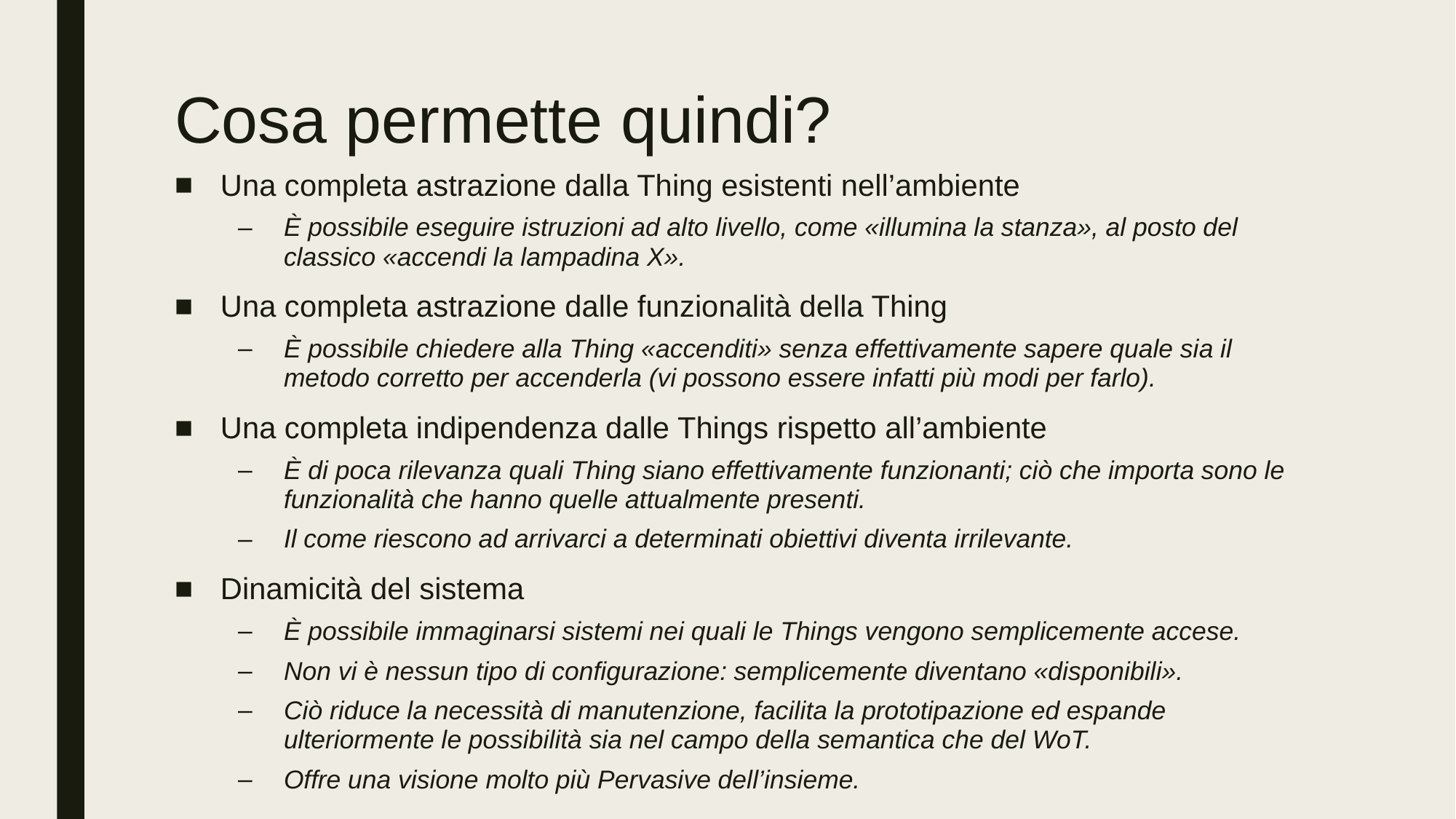

# Cosa permette quindi?
Una completa astrazione dalla Thing esistenti nell’ambiente
È possibile eseguire istruzioni ad alto livello, come «illumina la stanza», al posto del classico «accendi la lampadina X».
Una completa astrazione dalle funzionalità della Thing
È possibile chiedere alla Thing «accenditi» senza effettivamente sapere quale sia il metodo corretto per accenderla (vi possono essere infatti più modi per farlo).
Una completa indipendenza dalle Things rispetto all’ambiente
È di poca rilevanza quali Thing siano effettivamente funzionanti; ciò che importa sono le funzionalità che hanno quelle attualmente presenti.
Il come riescono ad arrivarci a determinati obiettivi diventa irrilevante.
Dinamicità del sistema
È possibile immaginarsi sistemi nei quali le Things vengono semplicemente accese.
Non vi è nessun tipo di configurazione: semplicemente diventano «disponibili».
Ciò riduce la necessità di manutenzione, facilita la prototipazione ed espande ulteriormente le possibilità sia nel campo della semantica che del WoT.
Offre una visione molto più Pervasive dell’insieme.